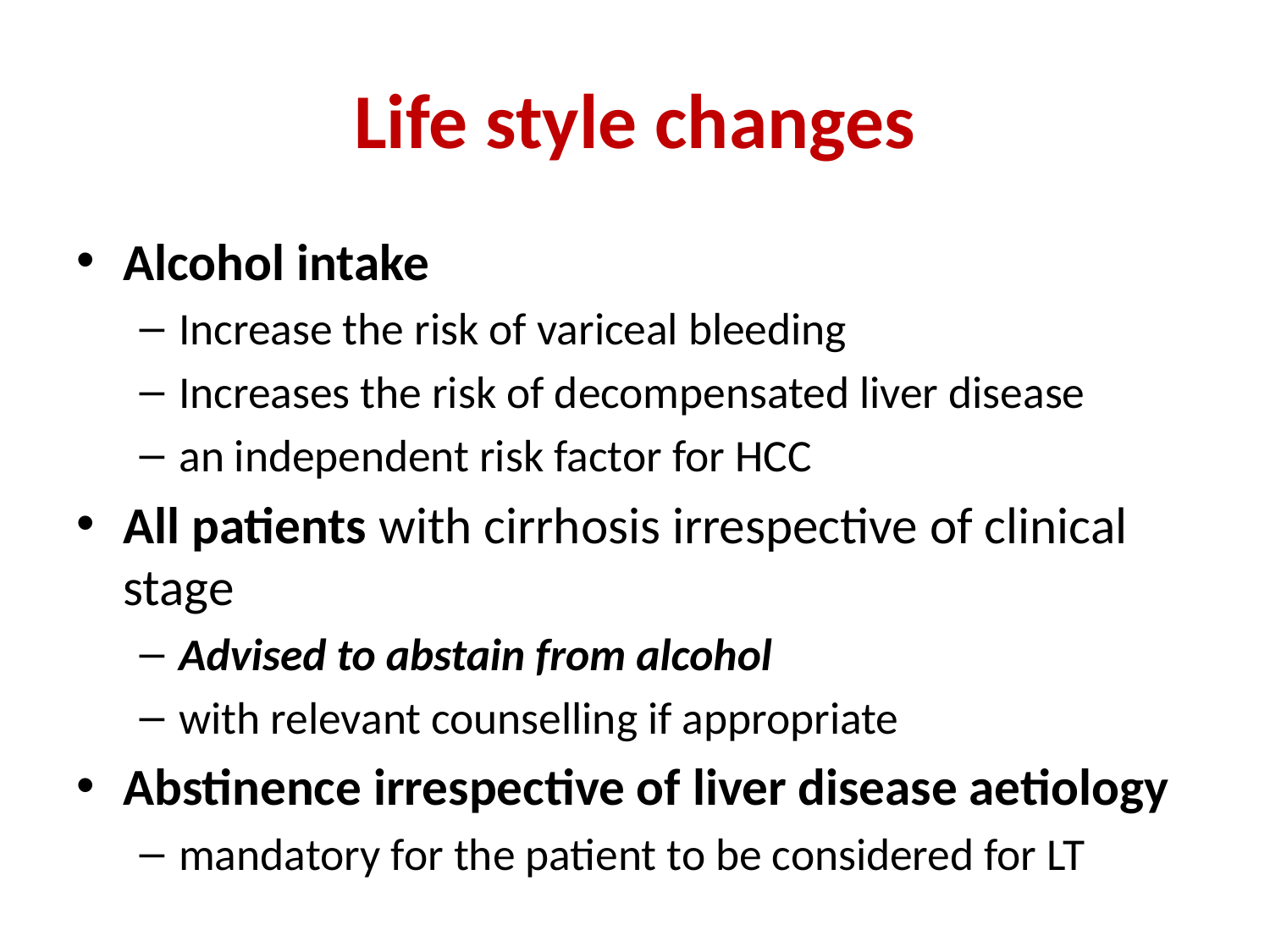

# Life style changes
Alcohol intake
Increase the risk of variceal bleeding
Increases the risk of decompensated liver disease
an independent risk factor for HCC
All patients with cirrhosis irrespective of clinical stage
Advised to abstain from alcohol
with relevant counselling if appropriate
Abstinence irrespective of liver disease aetiology
mandatory for the patient to be considered for LT